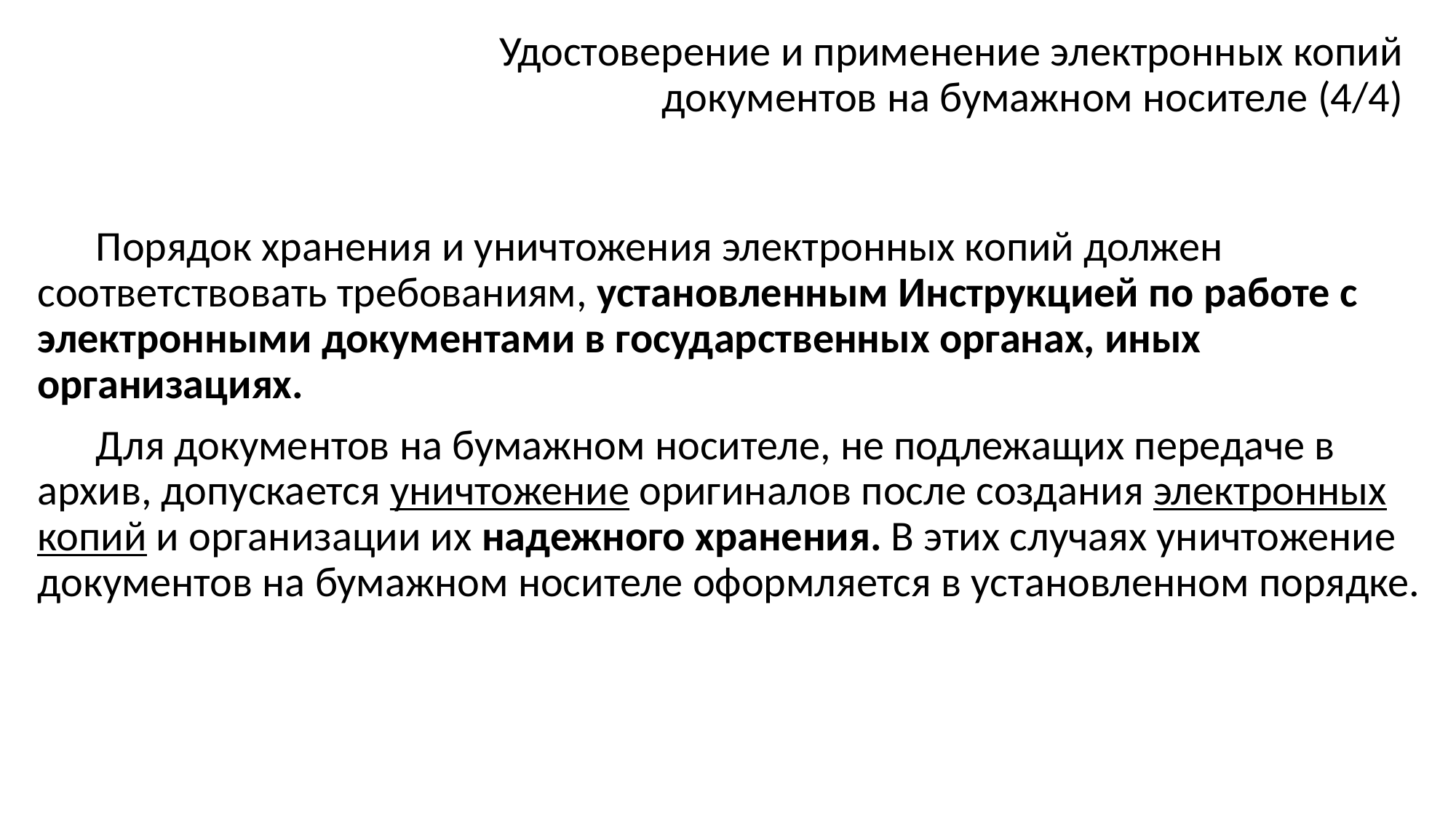

# Удостоверение и применение электронных копий документов на бумажном носителе (4/4)

Порядок хранения и уничтожения электронных копий должен соответствовать требованиям, установленным Инструкцией по работе с электронными документами в государственных органах, иных организациях.
Для документов на бумажном носителе, не подлежащих передаче в архив, допускается уничтожение оригиналов после создания электронных копий и организации их надежного хранения. В этих случаях уничтожение документов на бумажном носителе оформляется в установленном порядке.